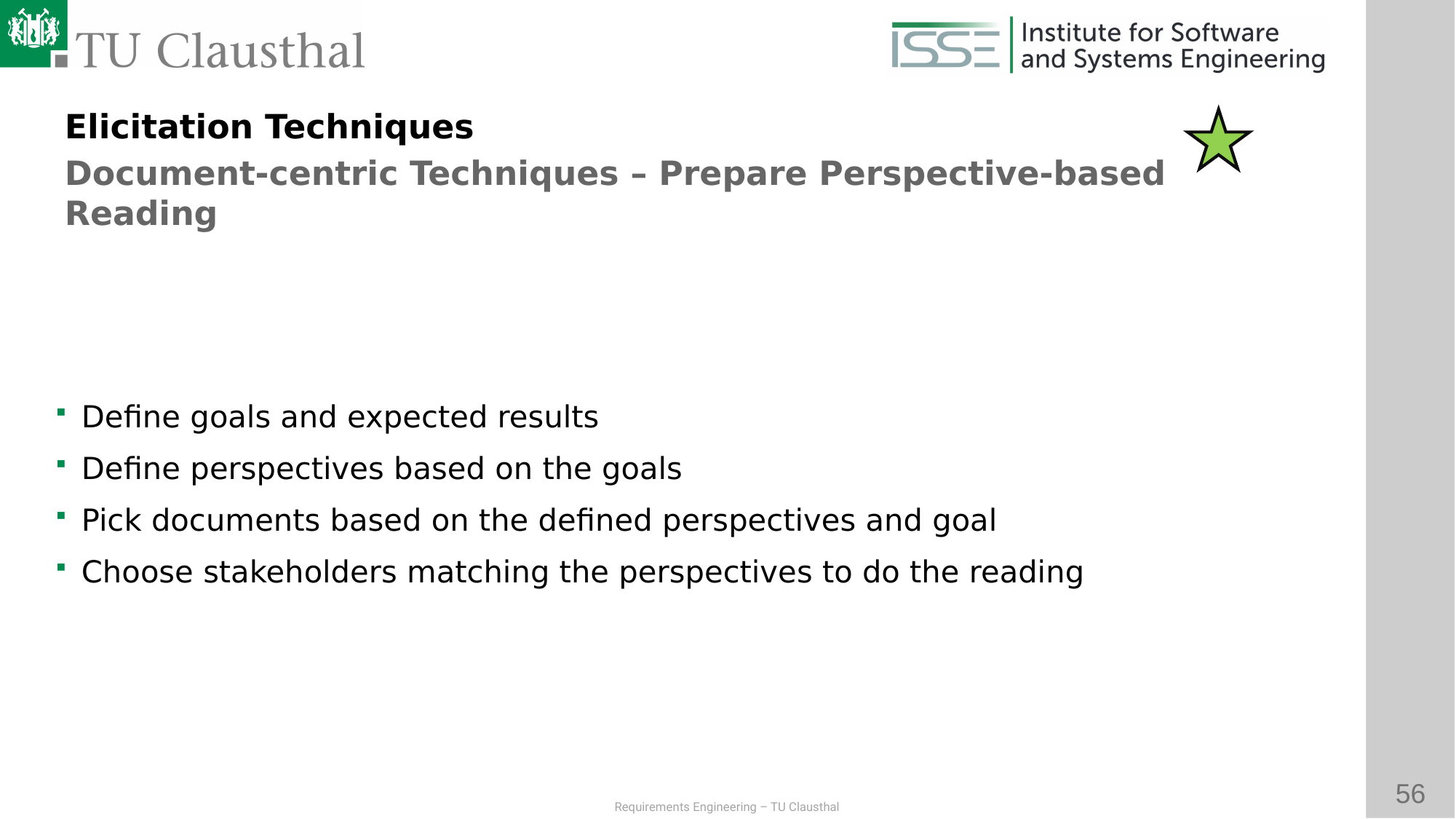

Elicitation Techniques

Document-centric Techniques – Prepare Perspective-based Reading
# Define goals and expected results
Define perspectives based on the goals
Pick documents based on the defined perspectives and goal
Choose stakeholders matching the perspectives to do the reading